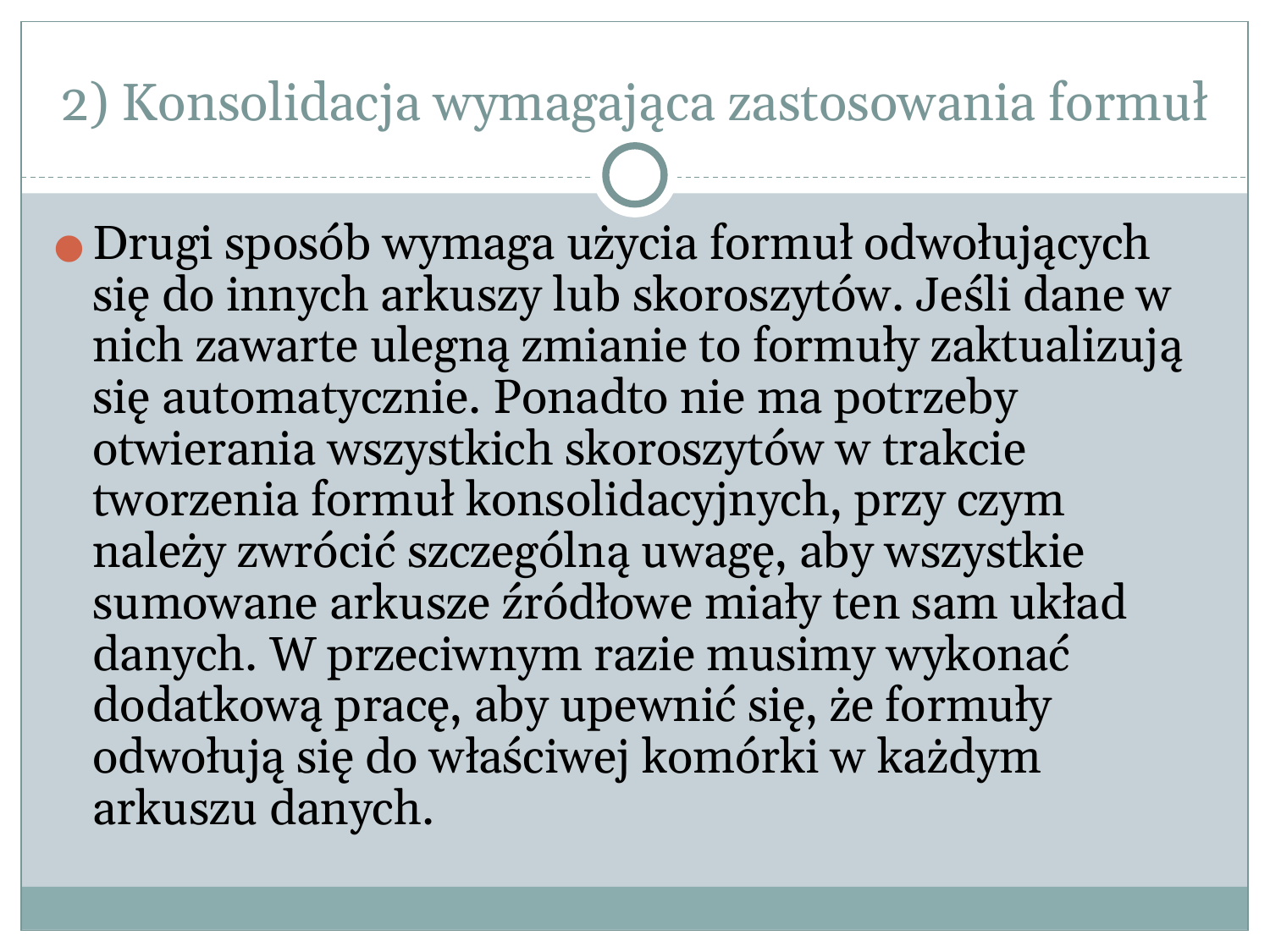

# 2) Konsolidacja wymagająca zastosowania formuł
Drugi sposób wymaga użycia formuł odwołujących się do innych arkuszy lub skoroszytów. Jeśli dane w nich zawarte ulegną zmianie to formuły zaktualizują się automatycznie. Ponadto nie ma potrzeby otwierania wszystkich skoroszytów w trakcie tworzenia formuł konsolidacyjnych, przy czym należy zwrócić szczególną uwagę, aby wszystkie sumowane arkusze źródłowe miały ten sam układ danych. W przeciwnym razie musimy wykonać dodatkową pracę, aby upewnić się, że formuły odwołują się do właściwej komórki w każdym arkuszu danych.